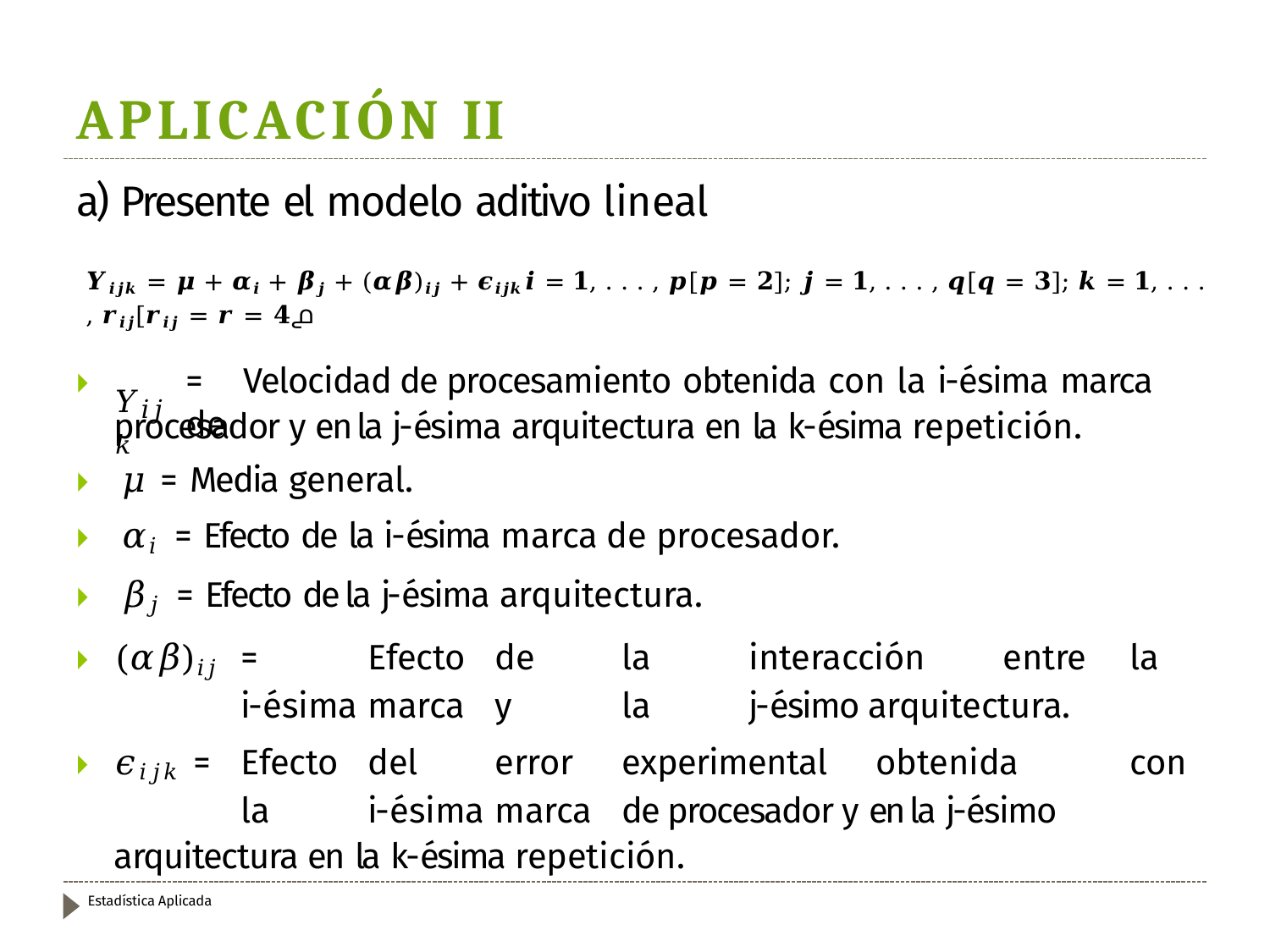

# APLICACIÓN II
a) Presente el modelo aditivo lineal
𝒀𝒊𝒋𝒌 = 𝝁 + 𝜶𝒊 + 𝜷𝒋 + (𝜶𝜷)𝒊𝒋 + 𝝐𝒊𝒋𝒌	𝒊 = 𝟏, . . . , 𝒑[𝒑 = 𝟐]; 𝒋 = 𝟏, . . . , 𝒒[𝒒 = 𝟑]; 𝒌 = 𝟏, . . . , 𝒓𝒊𝒋[𝒓𝒊𝒋 = 𝒓 = 𝟒൧
=	Velocidad de procesamiento obtenida con la i-ésima marca de
𝑌𝑖𝑗𝑘
🞂
procesador y en la j-ésima arquitectura en la k-ésima repetición.
🞂​	𝜇 = Media general.
🞂​	𝛼𝑖 = Efecto de la i-ésima marca de procesador.
🞂​	𝛽𝑗 = Efecto de la j-ésima arquitectura.
🞂​	(𝛼𝛽)𝑖𝑗	=	Efecto	de	la	interacción	entre	la	i-ésima	marca	y	la	j-ésimo arquitectura.
🞂​	𝜖𝑖𝑗𝑘 =	Efecto	del	error	experimental	obtenida	con	la	i-ésima	marca	de procesador y en la j-ésimo arquitectura en la k-ésima repetición.
Estadística Aplicada